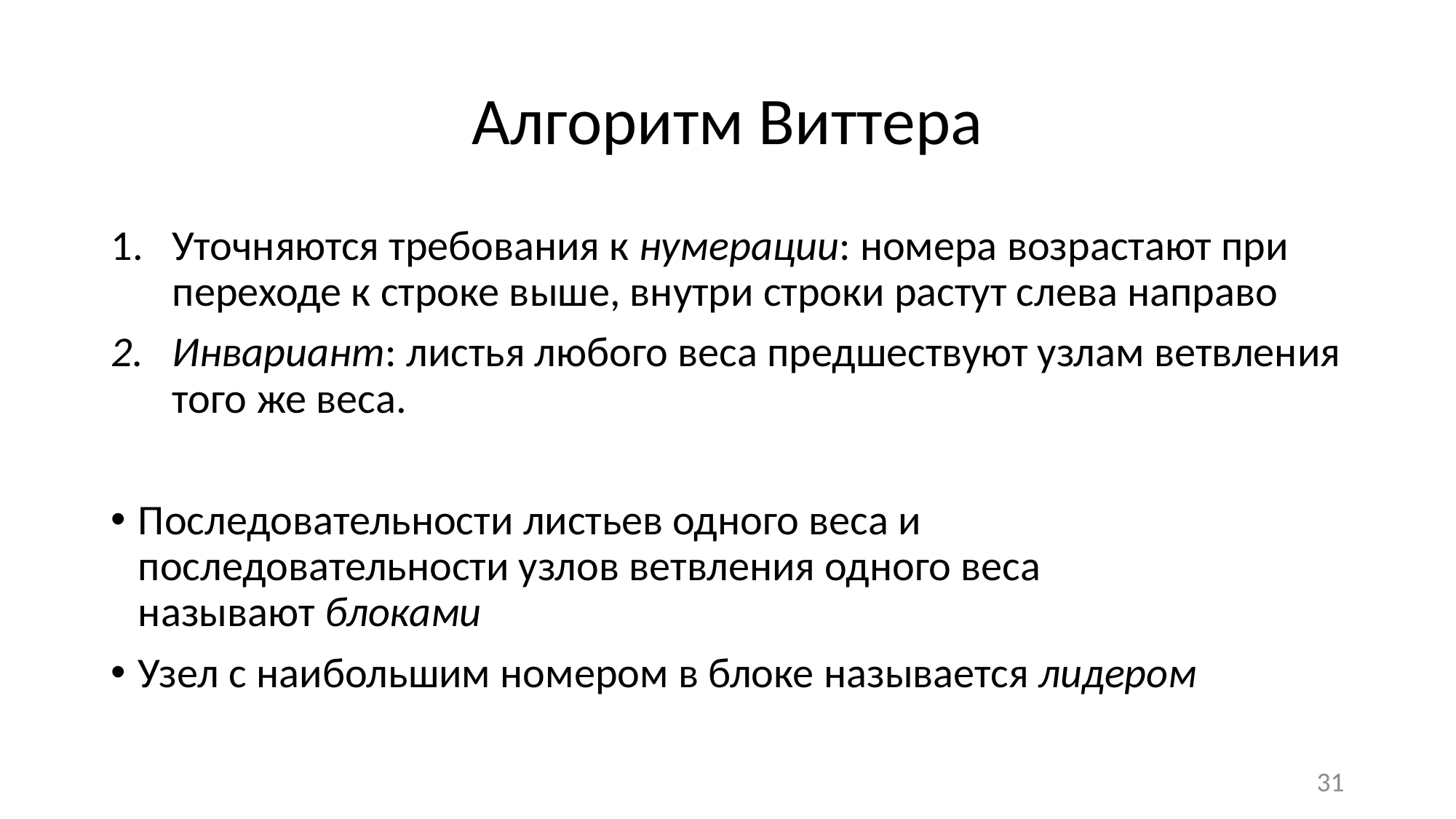

# Алгоритм Виттера
Уточняются требования к нумерации: номера возрастают при переходе к строке выше, внутри строки растут слева направо
Инвариант: листья любого веса предшествуют узлам ветвления того же веса.

Последовательности листьев одного веса и
последовательности узлов ветвления одного веса
называют блоками
Узел с наибольшим номером в блоке называется лидером
31